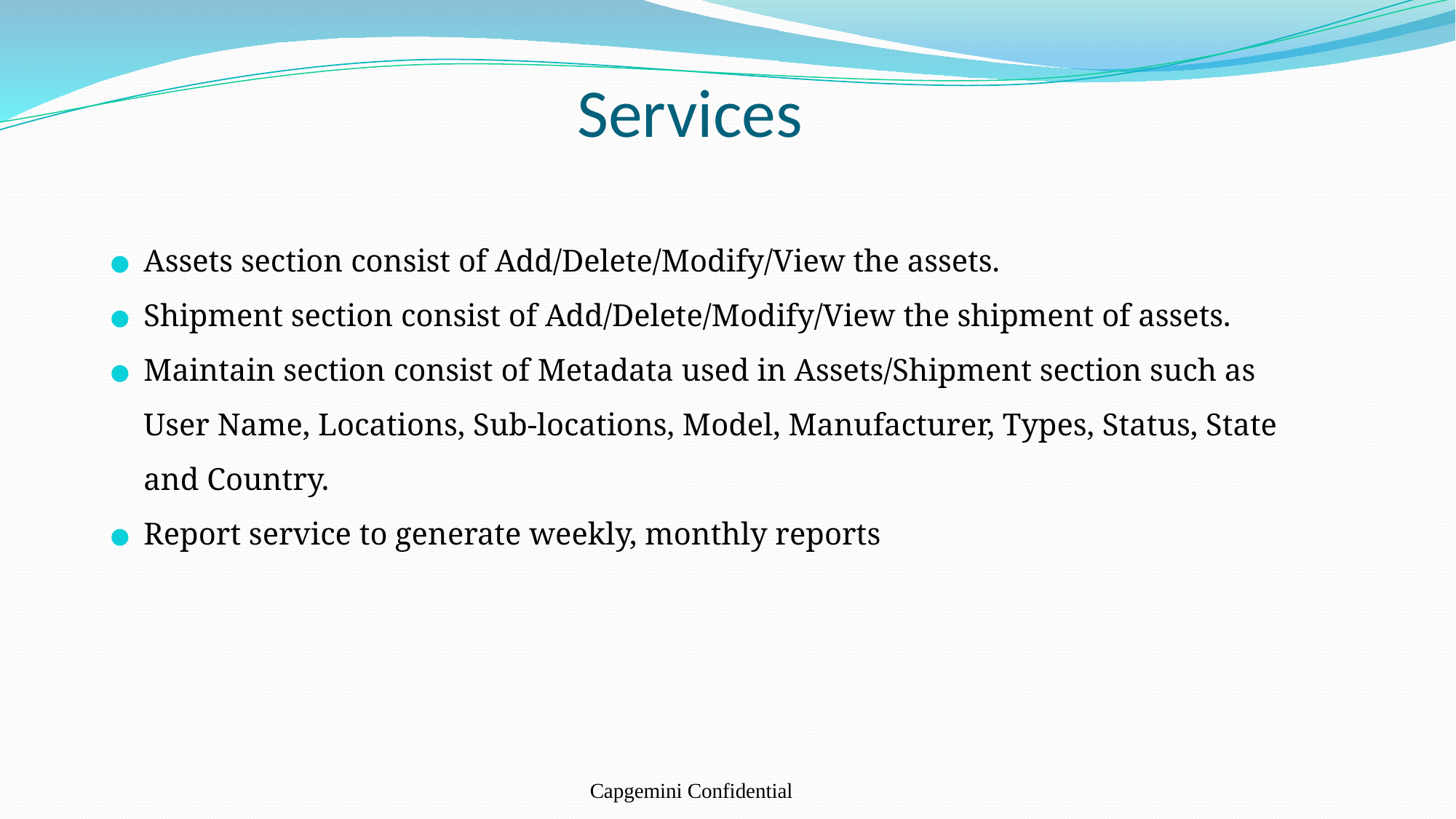

# Services
Assets section consist of Add/Delete/Modify/View the assets.
Shipment section consist of Add/Delete/Modify/View the shipment of assets.
Maintain section consist of Metadata used in Assets/Shipment section such as  User Name, Locations, Sub-locations, Model, Manufacturer, Types, Status, State and Country.
Report service to generate weekly, monthly reports

Capgemini Confidential